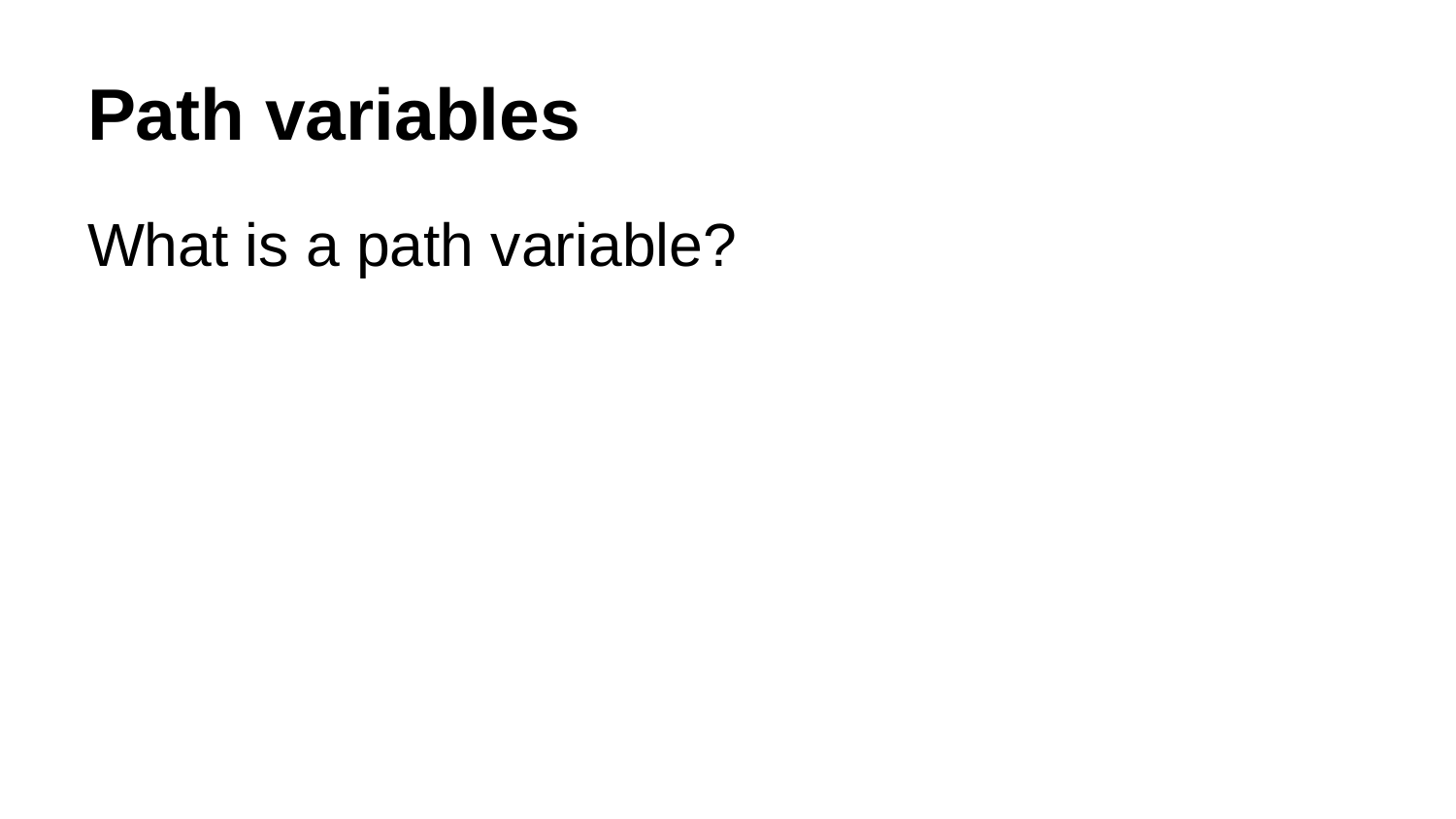

# Path variables
What is a path variable?